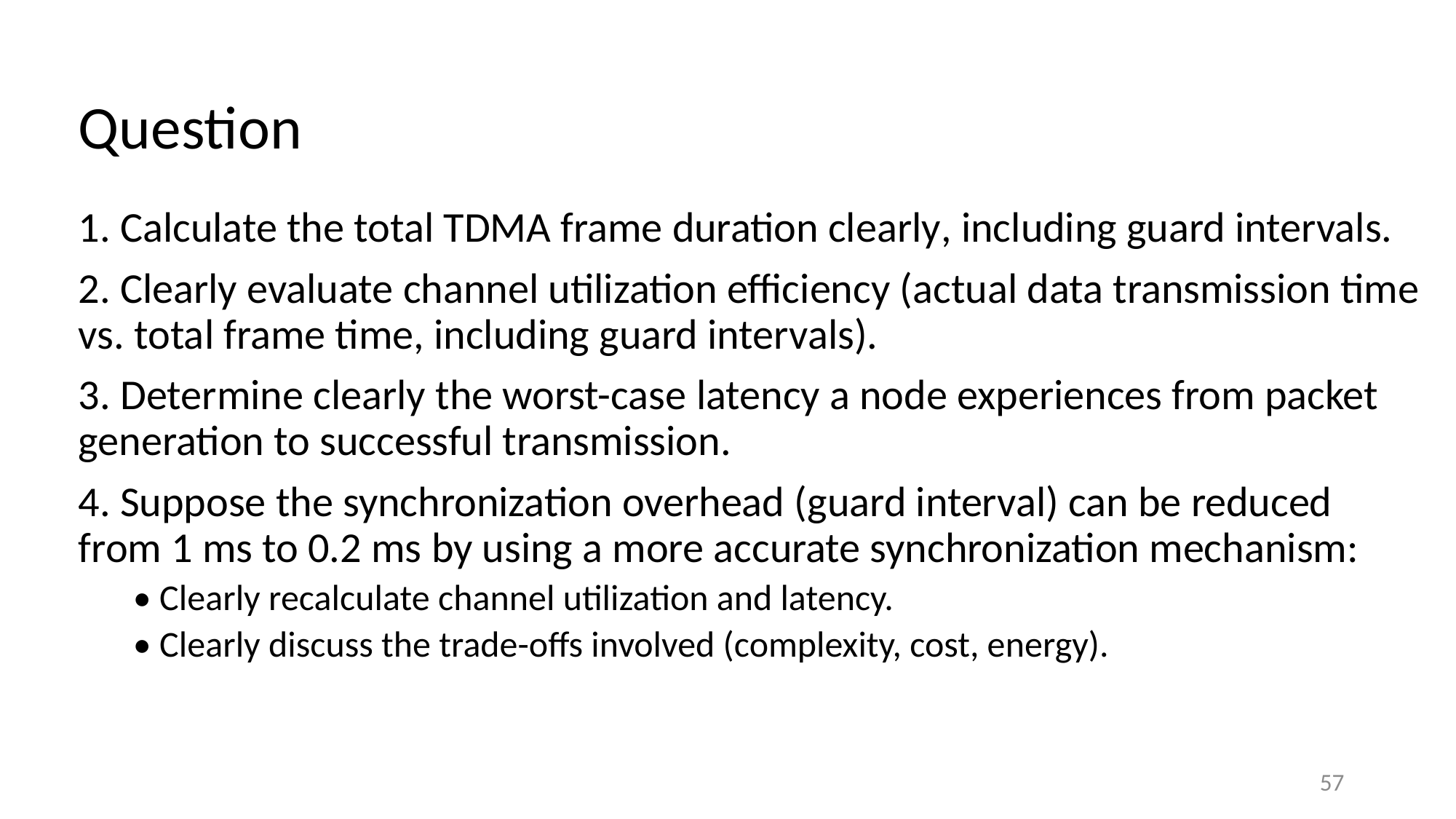

# Question
1. Calculate the total TDMA frame duration clearly, including guard intervals.
2. Clearly evaluate channel utilization efficiency (actual data transmission time vs. total frame time, including guard intervals).
3. Determine clearly the worst-case latency a node experiences from packet generation to successful transmission.
4. Suppose the synchronization overhead (guard interval) can be reduced from 1 ms to 0.2 ms by using a more accurate synchronization mechanism:
• Clearly recalculate channel utilization and latency.
• Clearly discuss the trade-offs involved (complexity, cost, energy).

57